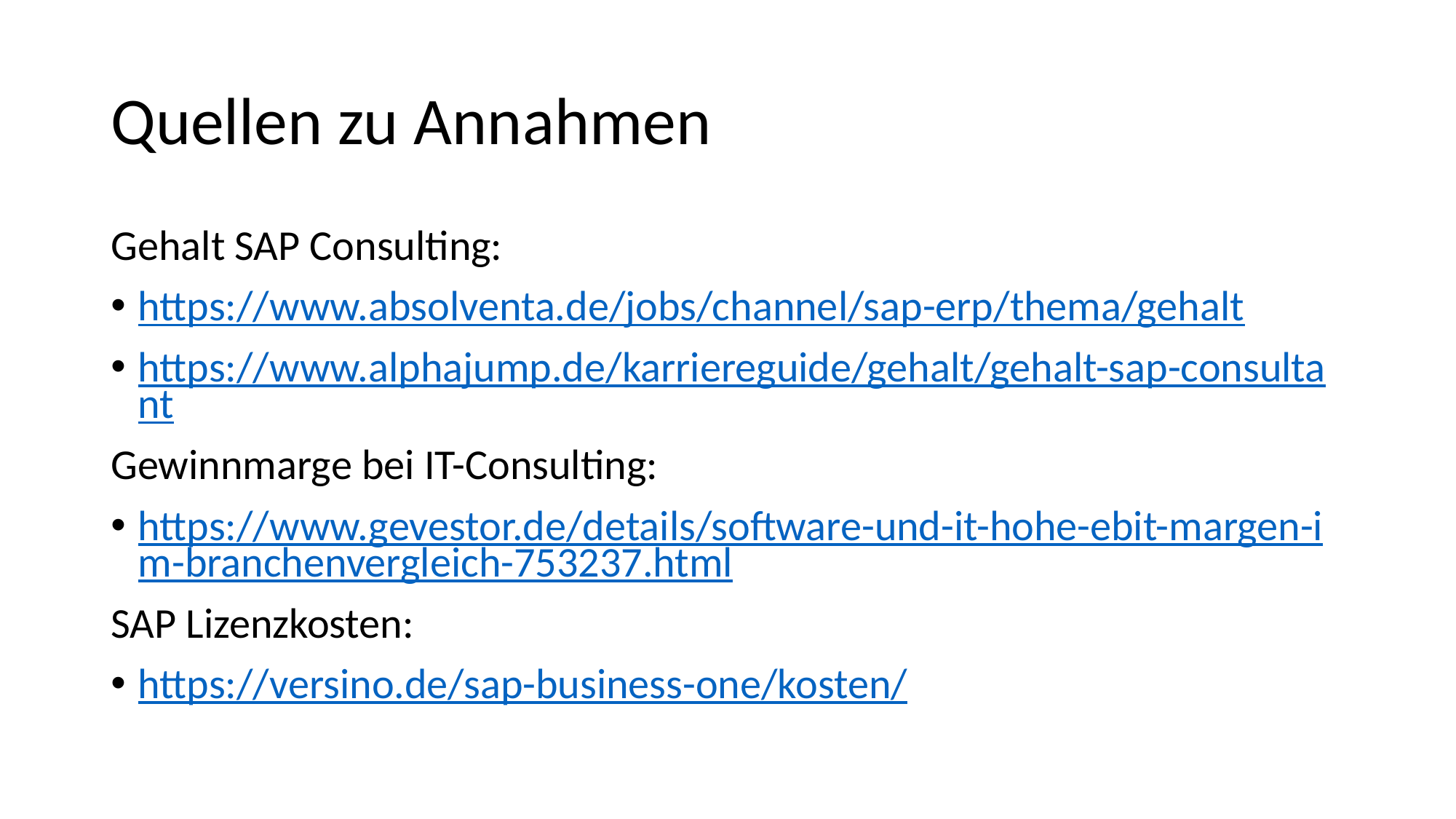

# Quellen zu Annahmen
Gehalt SAP Consulting:
https://www.absolventa.de/jobs/channel/sap-erp/thema/gehalt
https://www.alphajump.de/karriereguide/gehalt/gehalt-sap-consultant
Gewinnmarge bei IT-Consulting:
https://www.gevestor.de/details/software-und-it-hohe-ebit-margen-im-branchenvergleich-753237.html
SAP Lizenzkosten:
https://versino.de/sap-business-one/kosten/